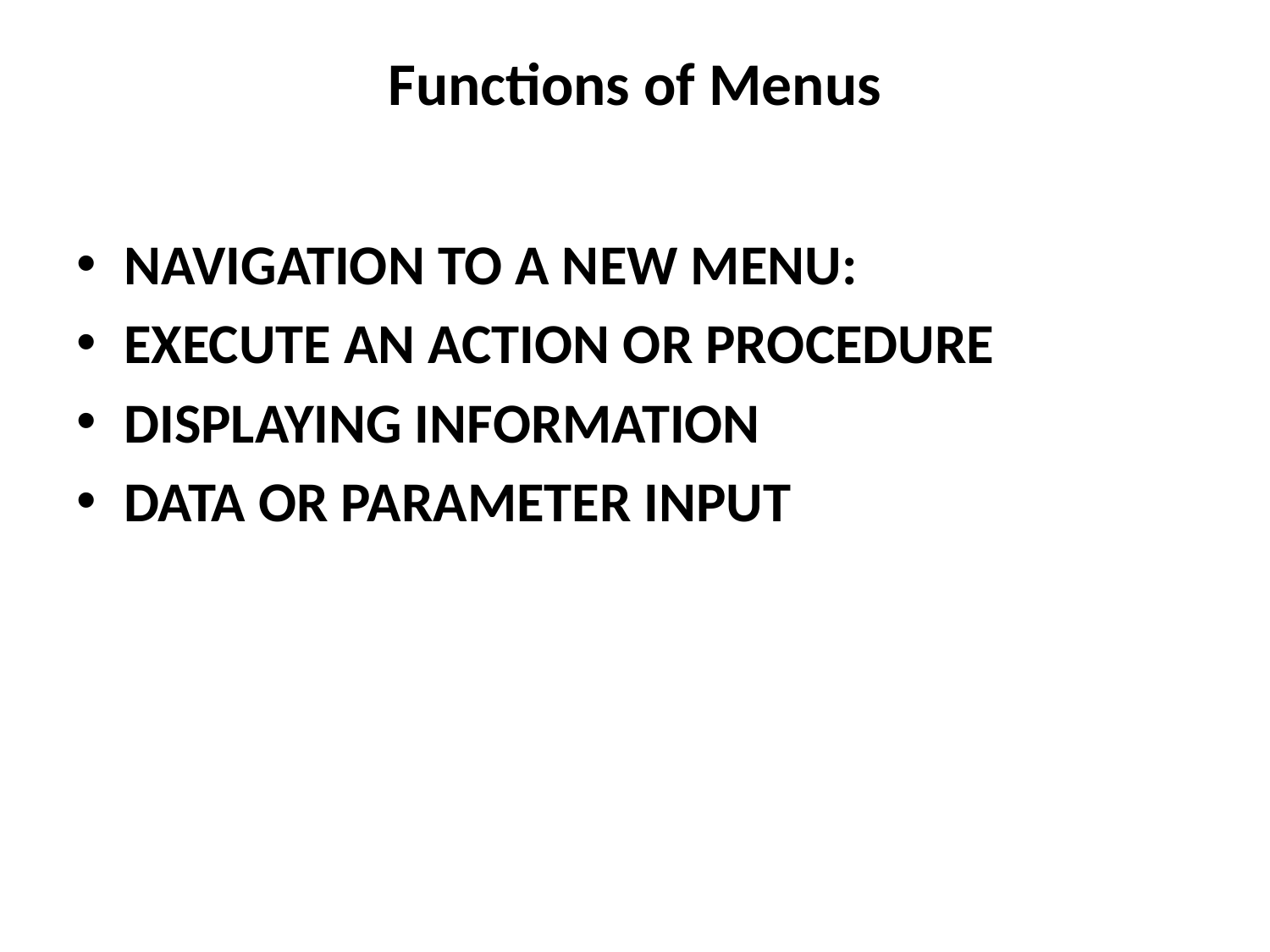

# Functions of Menus
NAVIGATION TO A NEW MENU:
EXECUTE AN ACTION OR PROCEDURE
DISPLAYING INFORMATION
DATA OR PARAMETER INPUT